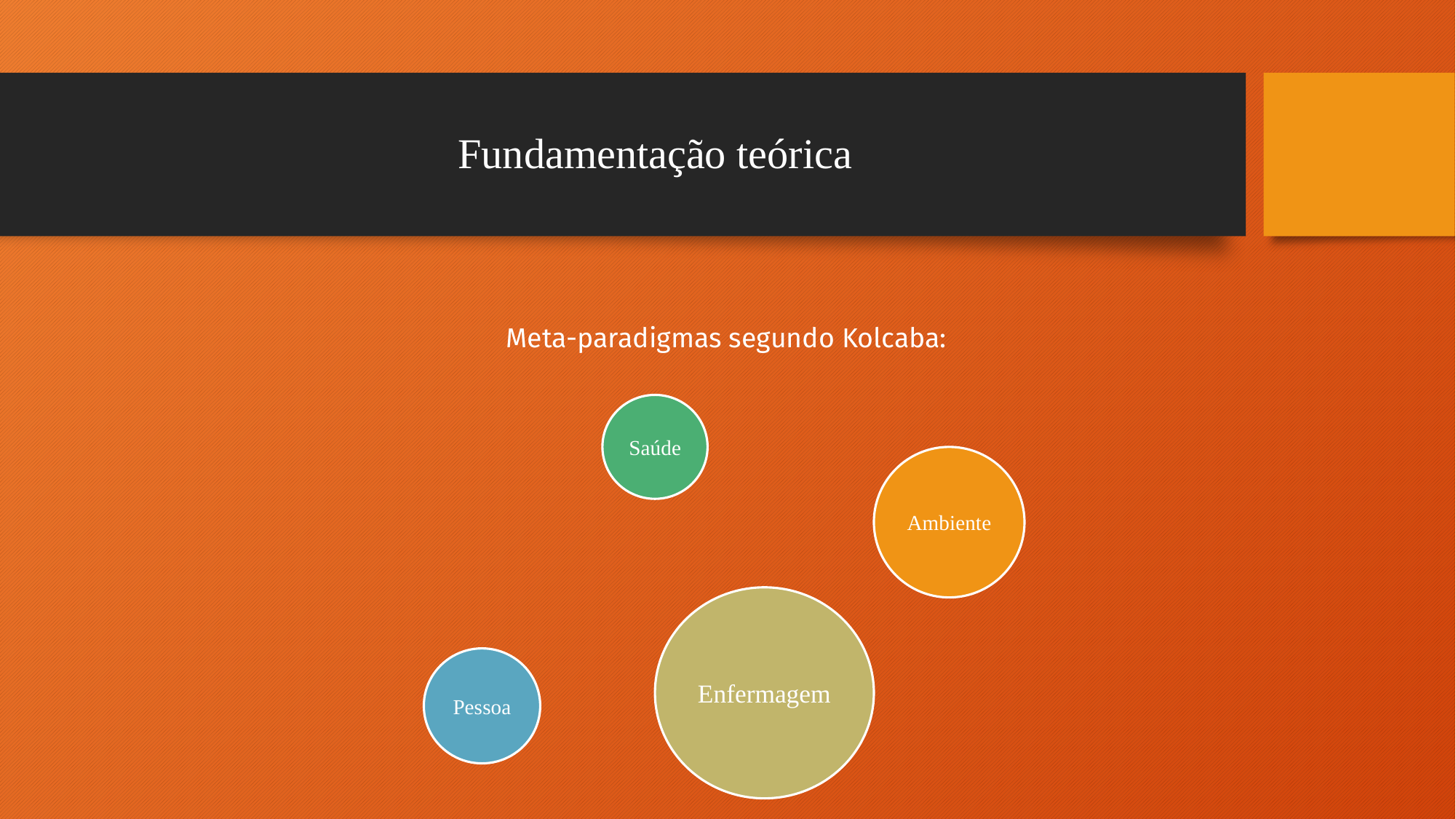

# Fundamentação teórica
Meta-paradigmas segundo Kolcaba:
Saúde
Ambiente
Enfermagem
Pessoa